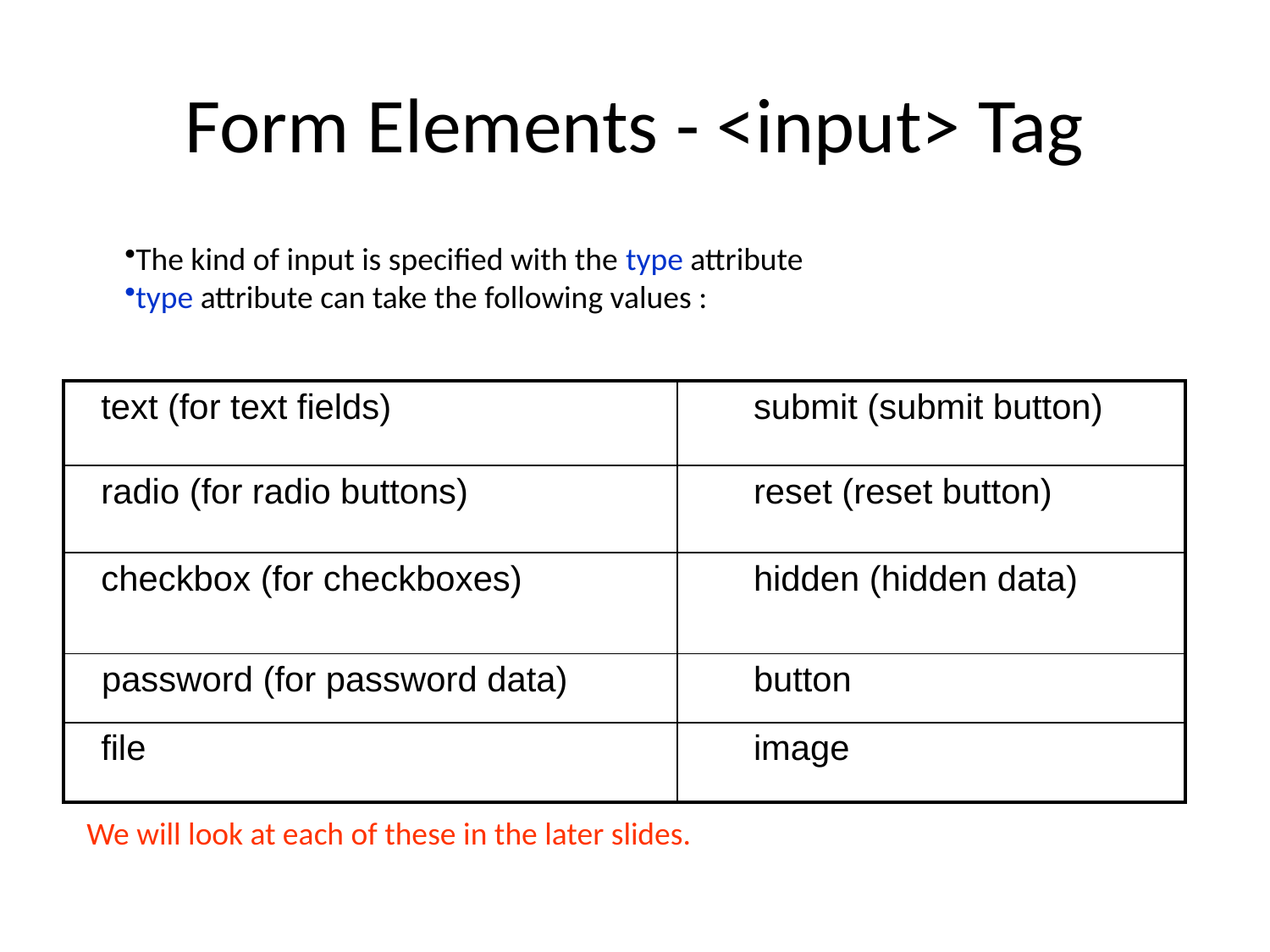

# Form Elements - <input> Tag
The kind of input is specified with the type attribute
type attribute can take the following values :

| text (for text fields) | submit (submit button) |
| --- | --- |
| radio (for radio buttons) | reset (reset button) |
| checkbox (for checkboxes) | hidden (hidden data) |
| password (for password data) | button |
| file | image |
We will look at each of these in the later slides.